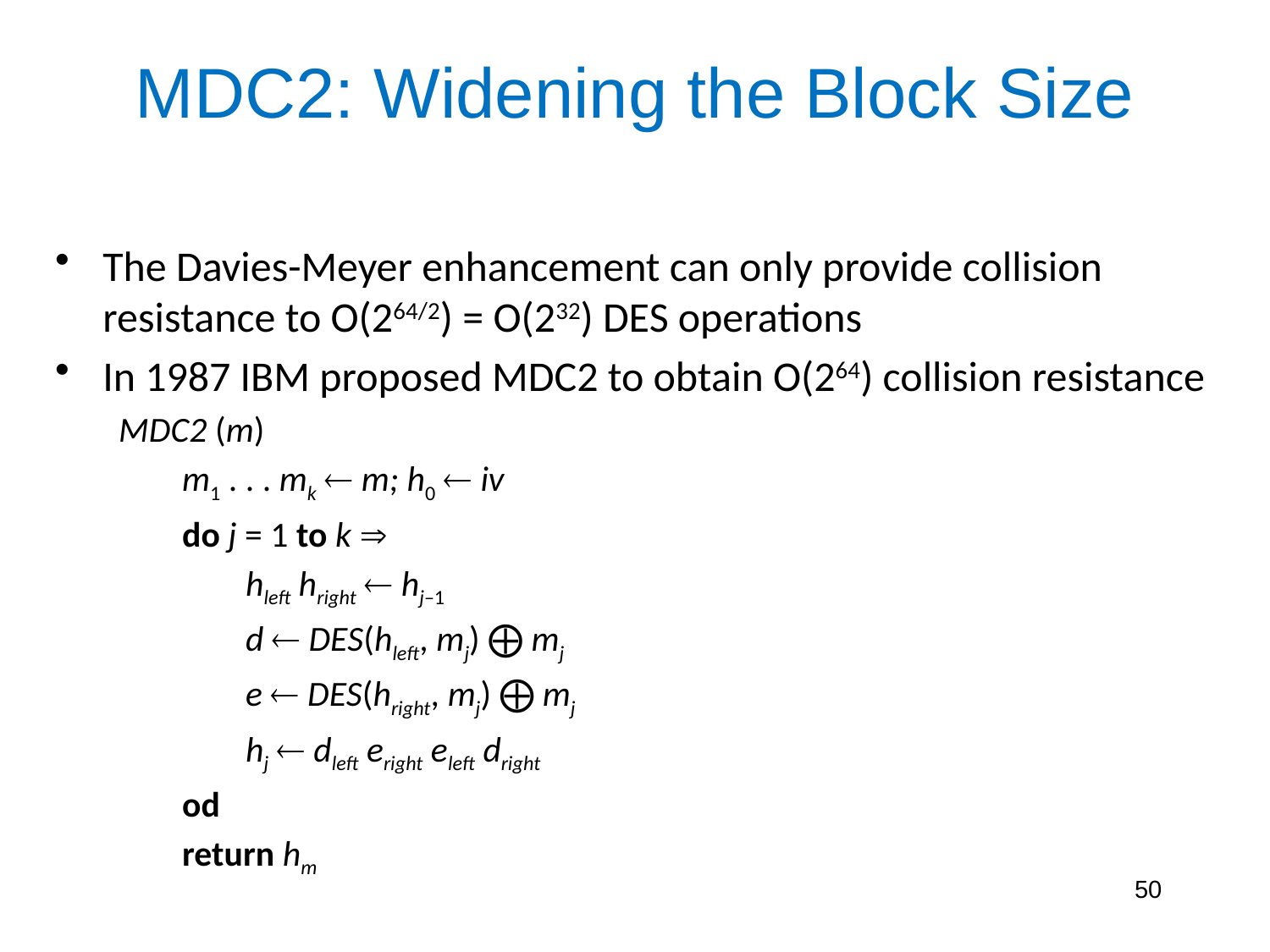

# MDC2: Widening the Block Size
The Davies-Meyer enhancement can only provide collision resistance to O(264/2) = O(232) DES operations
In 1987 IBM proposed MDC2 to obtain O(264) collision resistance
MDC2 (m)
m1 . . . mk ← m; h0 ← iv
do j = 1 to k ⇒
hleft hright ← hj–1
d ← DES(hleft, mj) ⨁ mj
e ← DES(hright, mj) ⨁ mj
hj ← dleft eright eleft dright
od
return hm

50